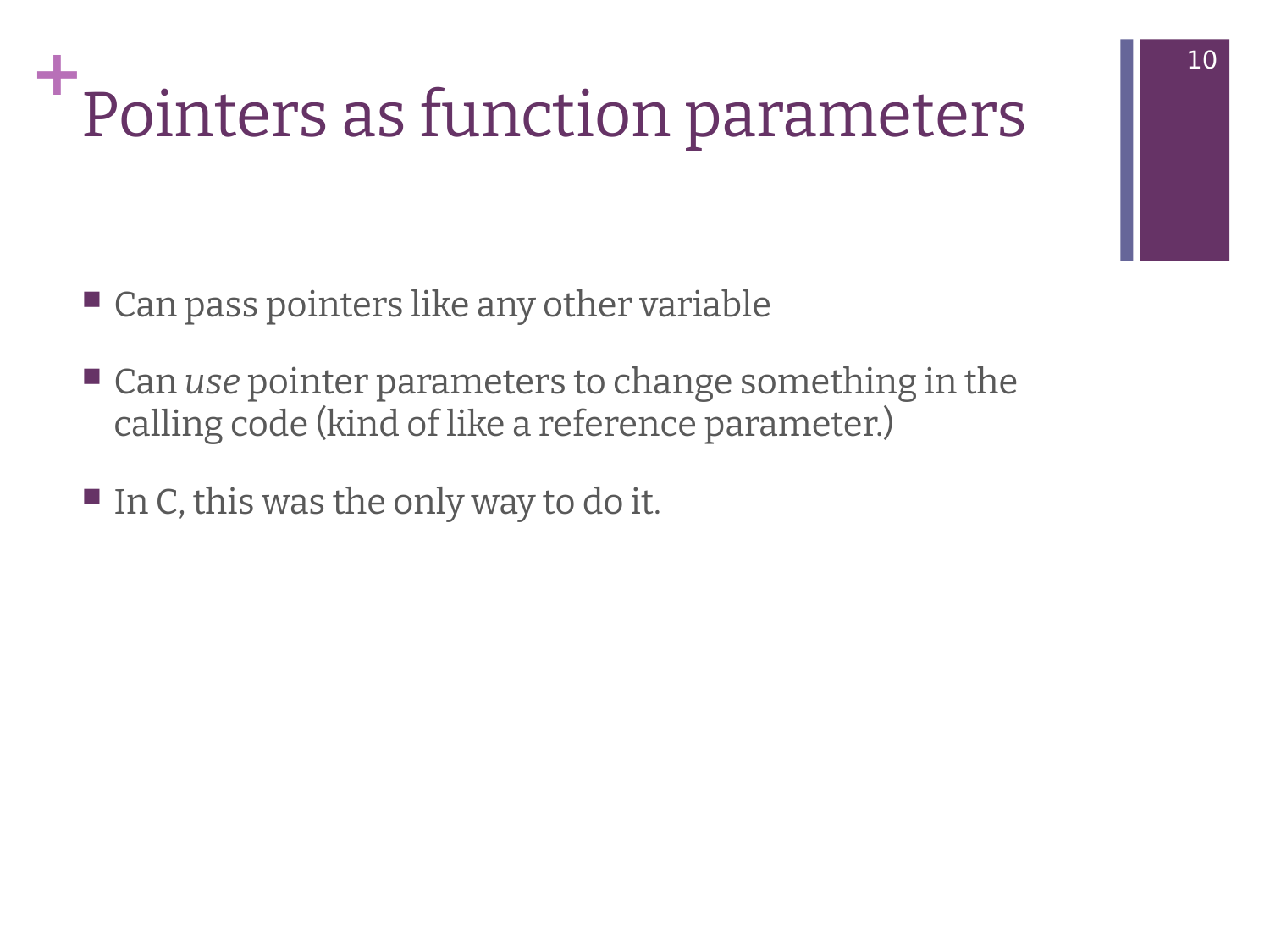

10
# Pointers as function parameters
Can pass pointers like any other variable
Can use pointer parameters to change something in the calling code (kind of like a reference parameter.)
In C, this was the only way to do it.